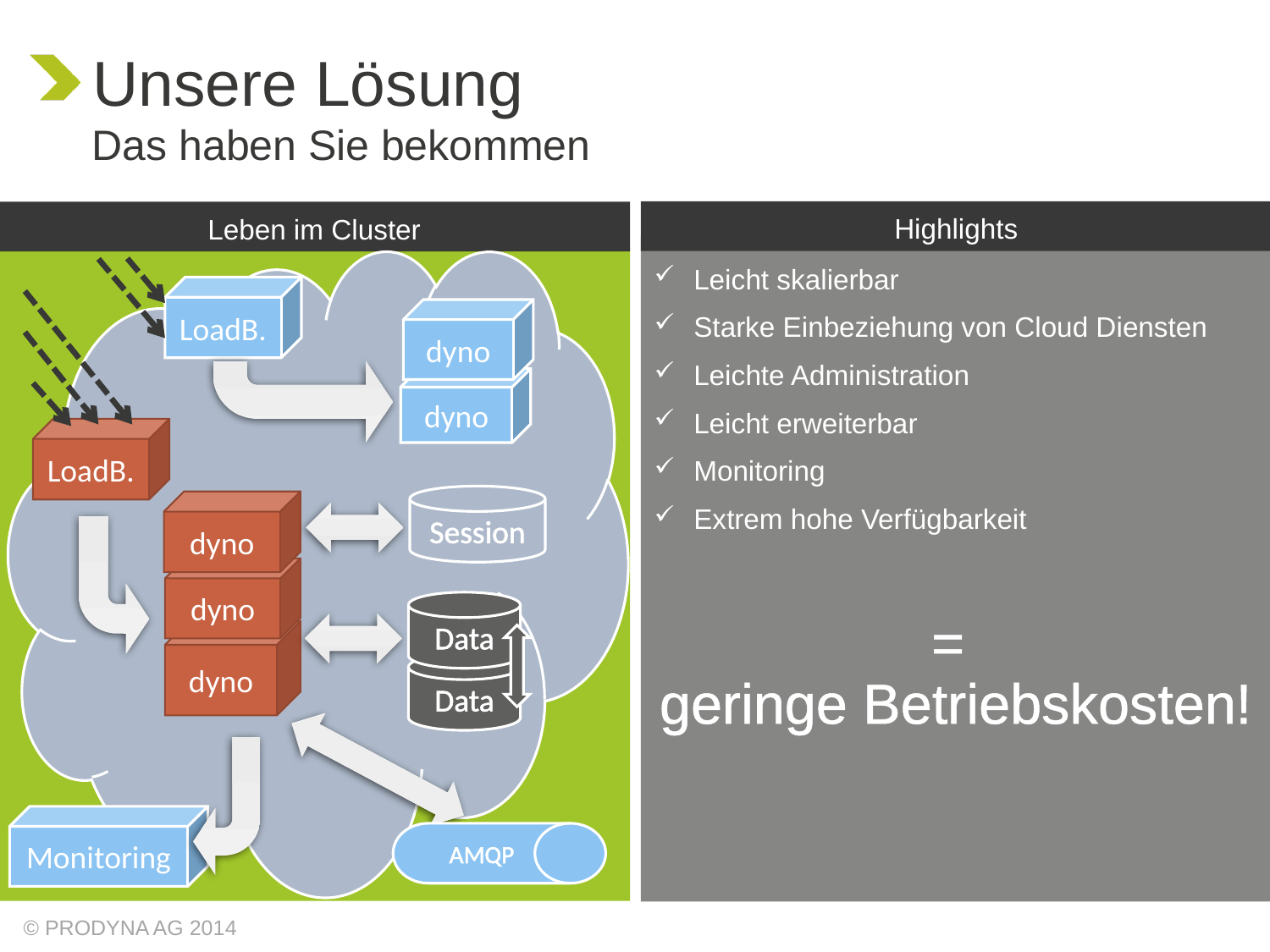

# Unsere Lösung
Das haben Sie bekommen
Highlights
Leben im Cluster

Leicht skalierbar
Starke Einbeziehung von Cloud Diensten
Leichte Administration
Leicht erweiterbar
Monitoring
Extrem hohe Verfügbarkeit
=
geringe Betriebskosten!
LoadB.
dyno

dyno
LoadB.
Session
dyno

dyno
Data

dyno

Data

Monitoring
AMQP